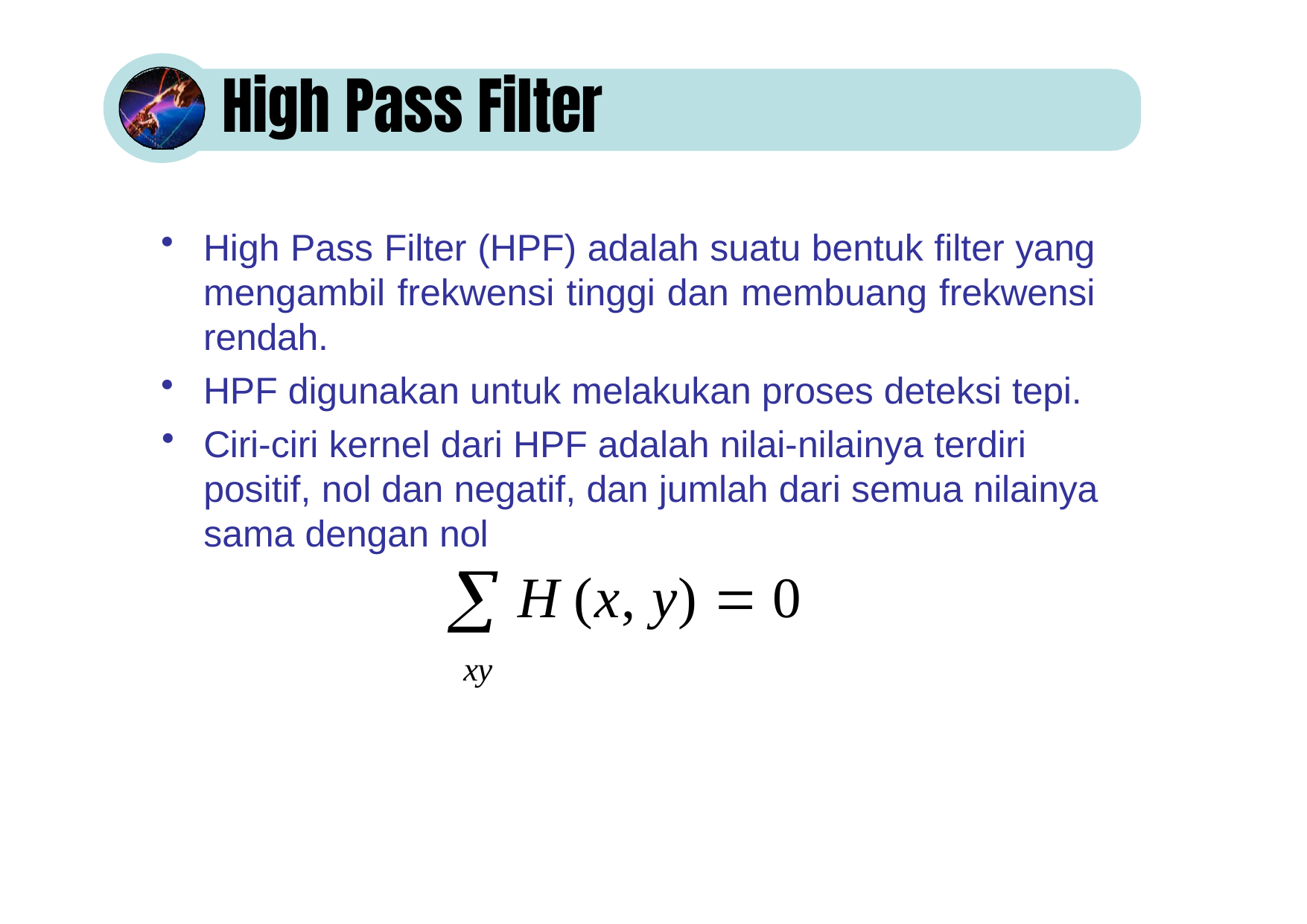

# High Pass Filter
High Pass Filter (HPF) adalah suatu bentuk filter yang mengambil frekwensi tinggi dan membuang frekwensi rendah.
HPF digunakan untuk melakukan proses deteksi tepi.
Ciri-ciri kernel dari HPF adalah nilai-nilainya terdiri positif, nol dan negatif, dan jumlah dari semua nilainya sama dengan nol
∑ H (x, y) = 0
xy